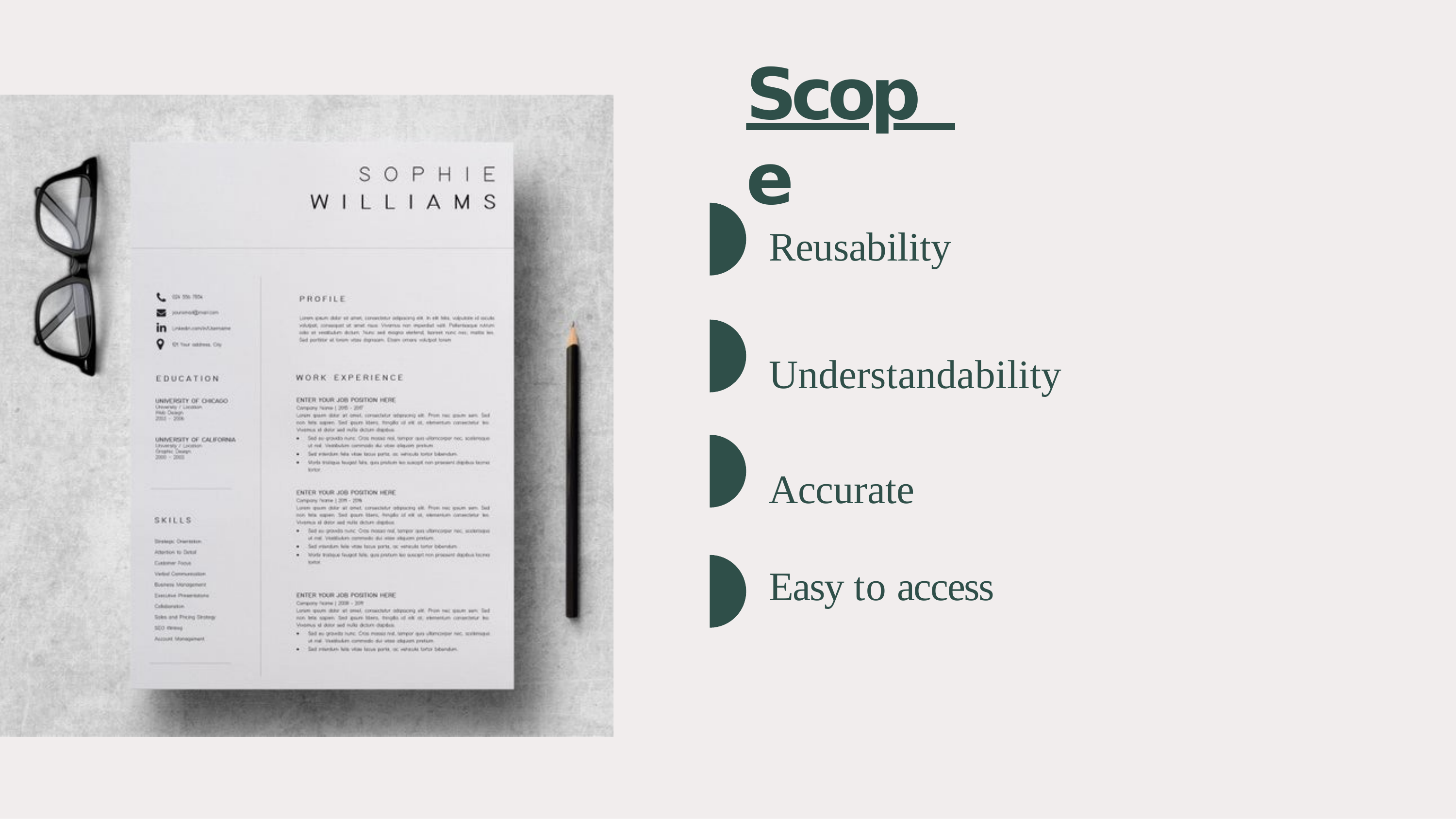

# Scope

Reusability
Understandability  Accurate

Easy to access